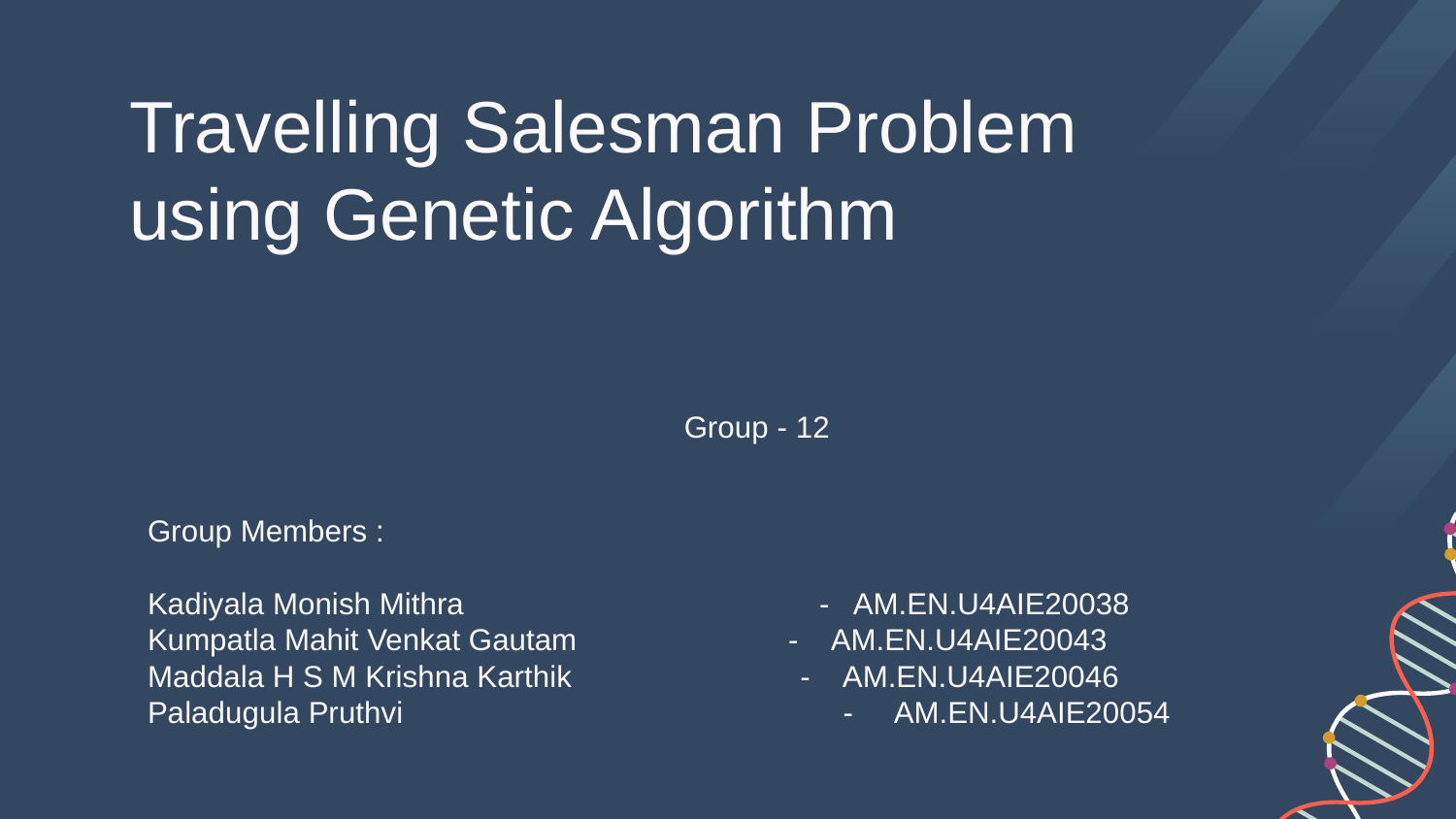

# Travelling Salesman Problem
using Genetic Algorithm
                                                                   Group - 12

Group Members :

Kadiyala Monish Mithra                                          -   AM.EN.U4AIE20038
Kumpatla Mahit Venkat Gautam                         -    AM.EN.U4AIE20043
Maddala H S M Krishna Karthik                           -    AM.EN.U4AIE20046
Paladugula Pruthvi                                                    -     AM.EN.U4AIE20054